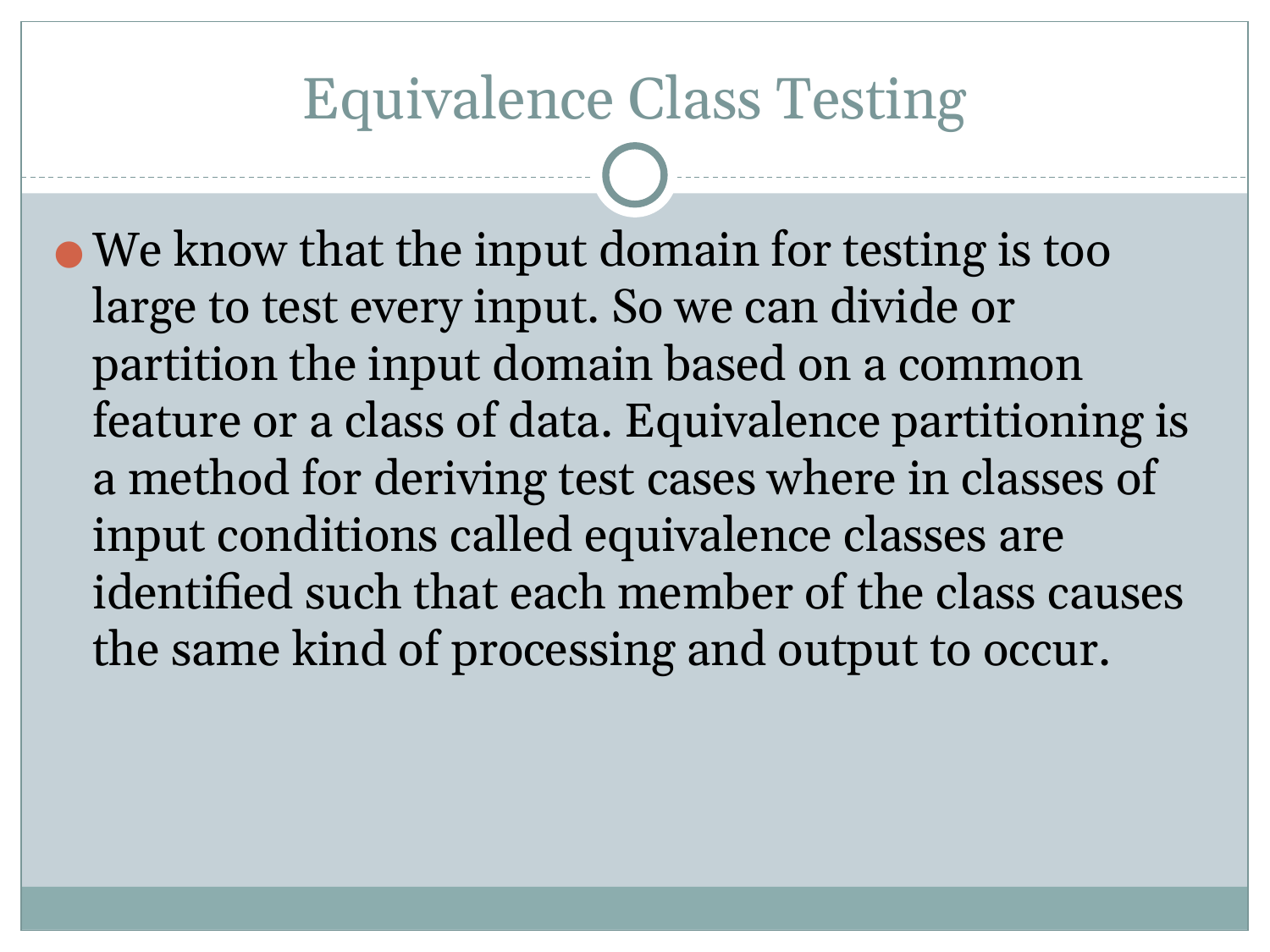

# Equivalence Class Testing
We know that the input domain for testing is too large to test every input. So we can divide or partition the input domain based on a common feature or a class of data. Equivalence partitioning is a method for deriving test cases where in classes of input conditions called equivalence classes are identified such that each member of the class causes the same kind of processing and output to occur.